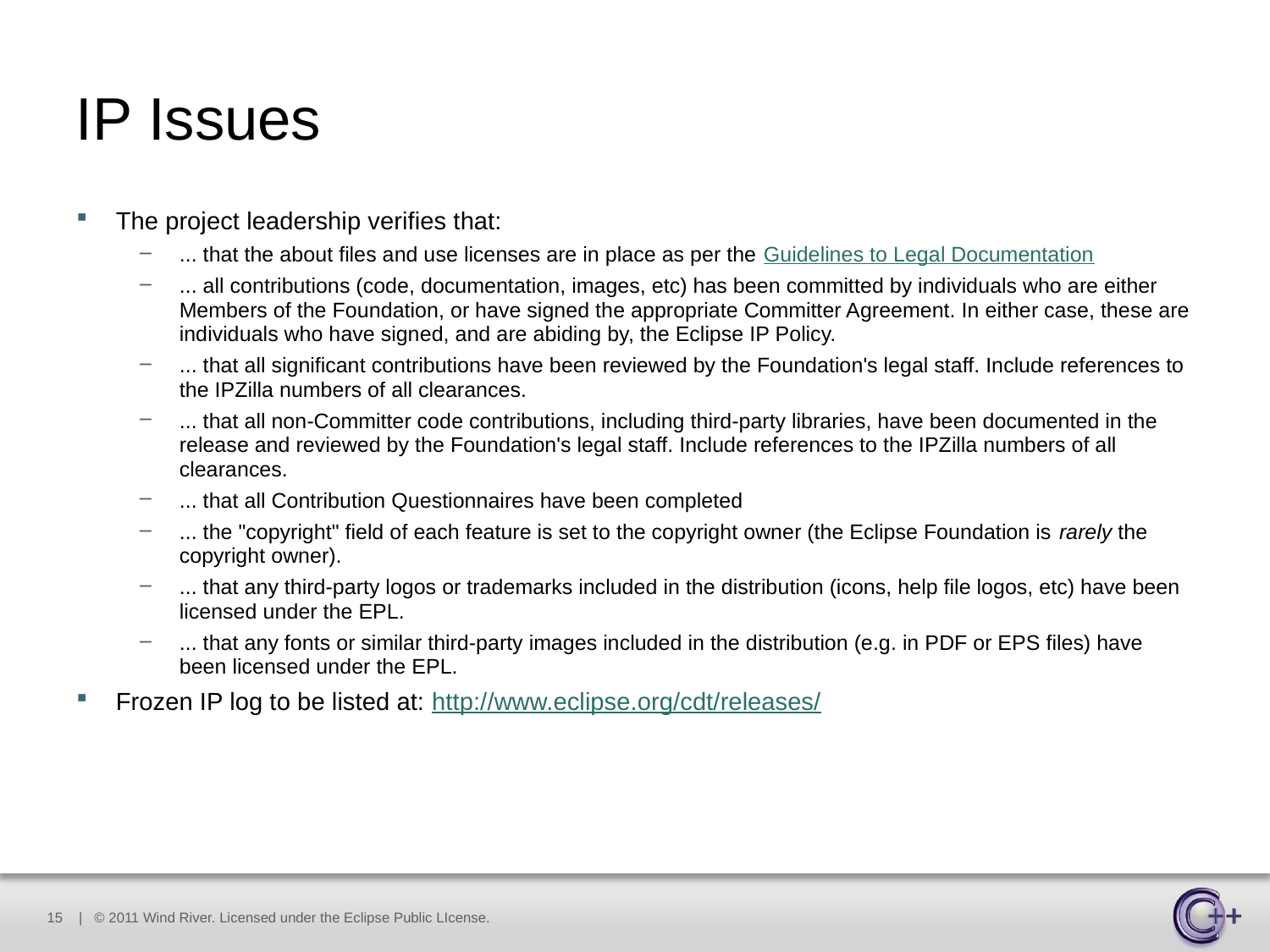

# IP Issues
The project leadership verifies that:
... that the about files and use licenses are in place as per the Guidelines to Legal Documentation
... all contributions (code, documentation, images, etc) has been committed by individuals who are either Members of the Foundation, or have signed the appropriate Committer Agreement. In either case, these are individuals who have signed, and are abiding by, the Eclipse IP Policy.
... that all significant contributions have been reviewed by the Foundation's legal staff. Include references to the IPZilla numbers of all clearances.
... that all non-Committer code contributions, including third-party libraries, have been documented in the release and reviewed by the Foundation's legal staff. Include references to the IPZilla numbers of all clearances.
... that all Contribution Questionnaires have been completed
... the "copyright" field of each feature is set to the copyright owner (the Eclipse Foundation is rarely the copyright owner).
... that any third-party logos or trademarks included in the distribution (icons, help file logos, etc) have been licensed under the EPL.
... that any fonts or similar third-party images included in the distribution (e.g. in PDF or EPS files) have been licensed under the EPL.
Frozen IP log to be listed at: http://www.eclipse.org/cdt/releases/
15
|   © 2011 Wind River. Licensed under the Eclipse Public LIcense.